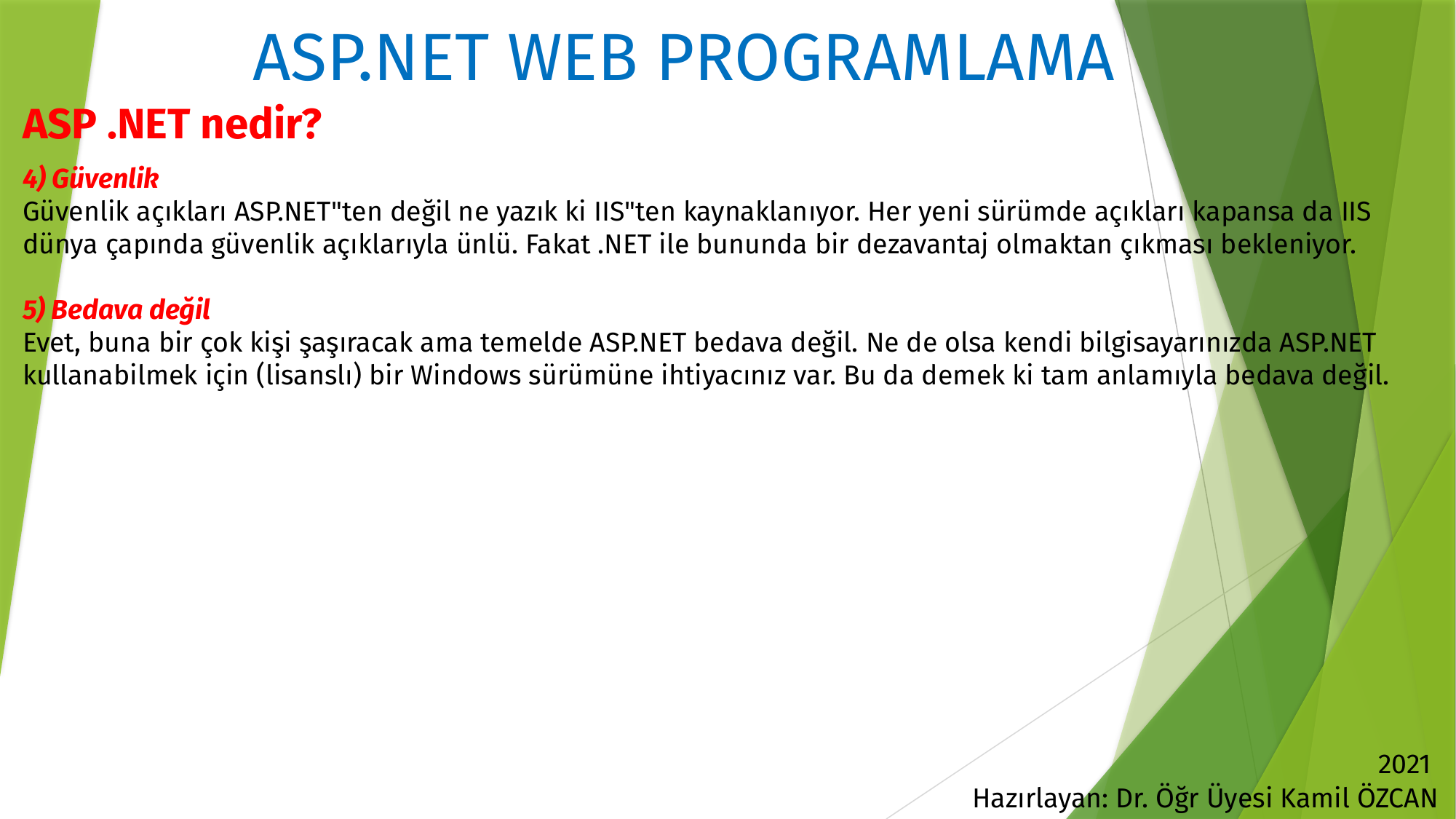

# ASP.NET WEB PROGRAMLAMA

ASP .NET nedir?
4) Güvenlik
Güvenlik açıkları ASP.NET"ten değil ne yazık ki IIS"ten kaynaklanıyor. Her yeni sürümde açıkları kapansa da IIS dünya çapında güvenlik açıklarıyla ünlü. Fakat .NET ile bununda bir dezavantaj olmaktan çıkması bekleniyor.

5) Bedava değil
Evet, buna bir çok kişi şaşıracak ama temelde ASP.NET bedava değil. Ne de olsa kendi bilgisayarınızda ASP.NET kullanabilmek için (lisanslı) bir Windows sürümüne ihtiyacınız var. Bu da demek ki tam anlamıyla bedava değil.
2021
Hazırlayan: Dr. Öğr Üyesi Kamil ÖZCAN